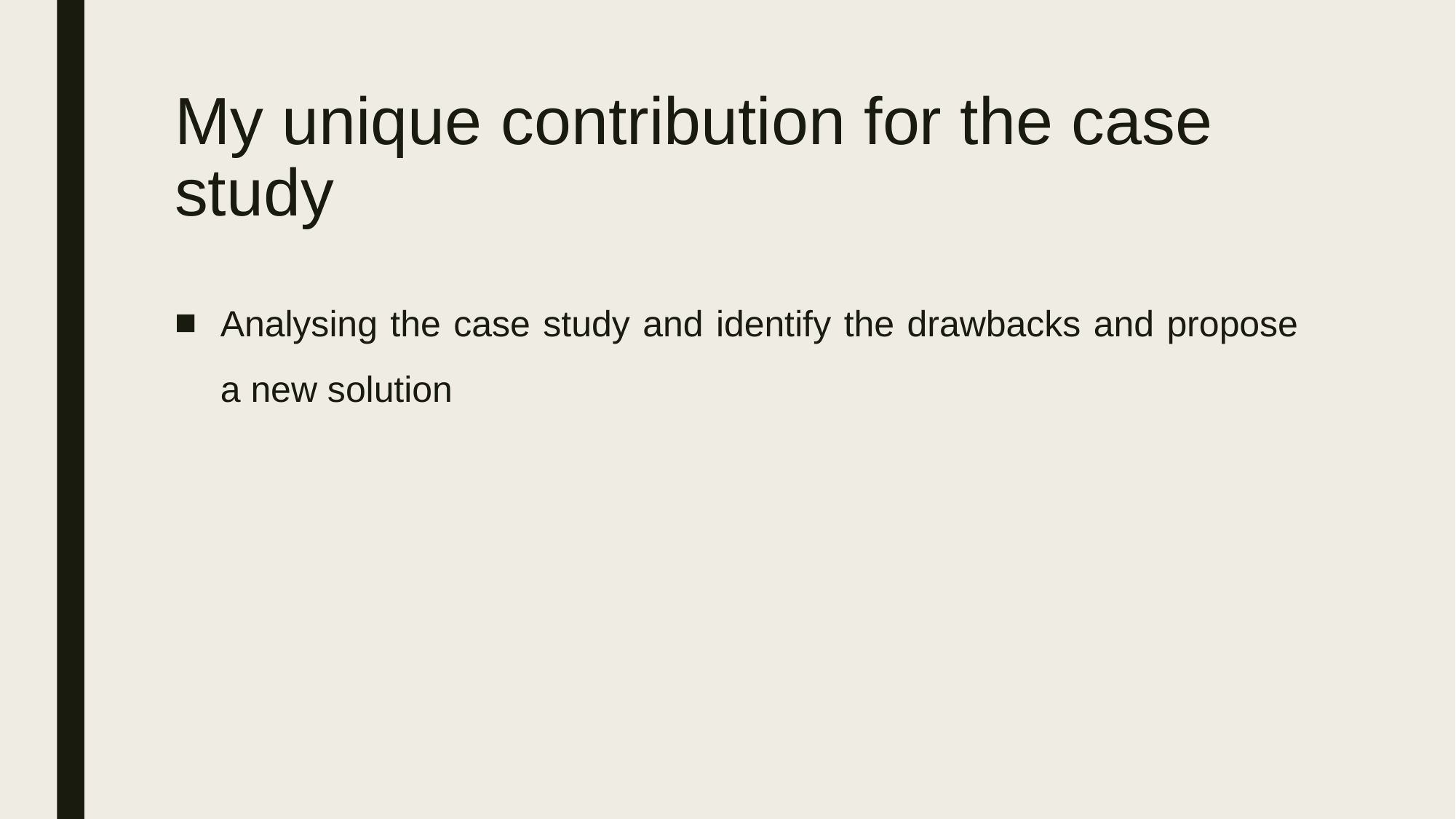

# My unique contribution for the case study
Analysing the case study and identify the drawbacks and propose a new solution